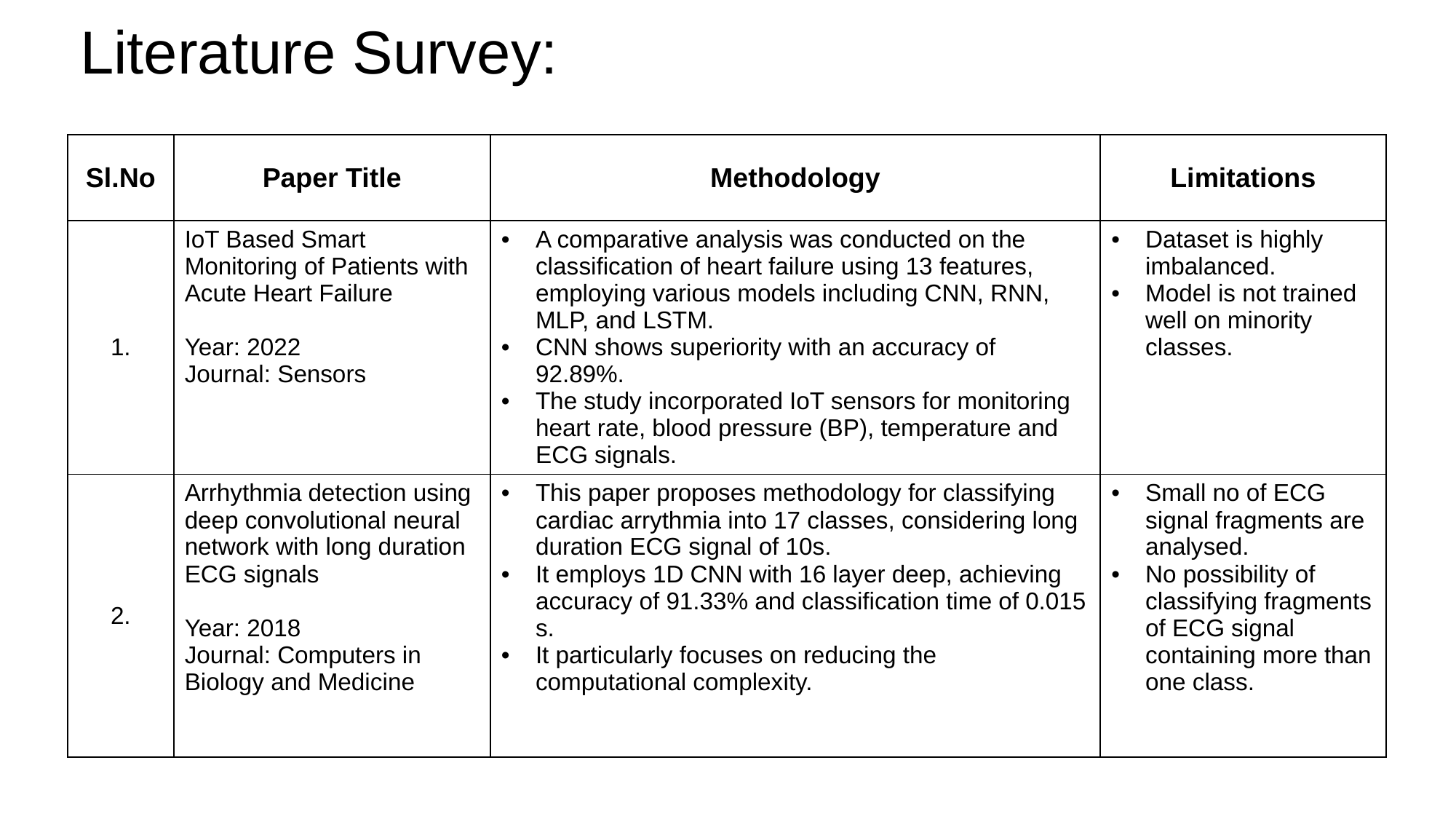

# Literature Survey:
| Sl.No | Paper Title | Methodology | Limitations |
| --- | --- | --- | --- |
| 1. | IoT Based Smart Monitoring of Patients with Acute Heart Failure Year: 2022 Journal: Sensors | A comparative analysis was conducted on the classification of heart failure using 13 features, employing various models including CNN, RNN, MLP, and LSTM. CNN shows superiority with an accuracy of 92.89%. The study incorporated IoT sensors for monitoring heart rate, blood pressure (BP), temperature and ECG signals. | Dataset is highly imbalanced. Model is not trained well on minority classes. |
| 2. | Arrhythmia detection using deep convolutional neural network with long duration ECG signals Year: 2018 Journal: Computers in Biology and Medicine | This paper proposes methodology for classifying cardiac arrythmia into 17 classes, considering long duration ECG signal of 10s. It employs 1D CNN with 16 layer deep, achieving accuracy of 91.33% and classification time of 0.015 s. It particularly focuses on reducing the computational complexity. | Small no of ECG signal fragments are analysed. No possibility of classifying fragments of ECG signal containing more than one class. |